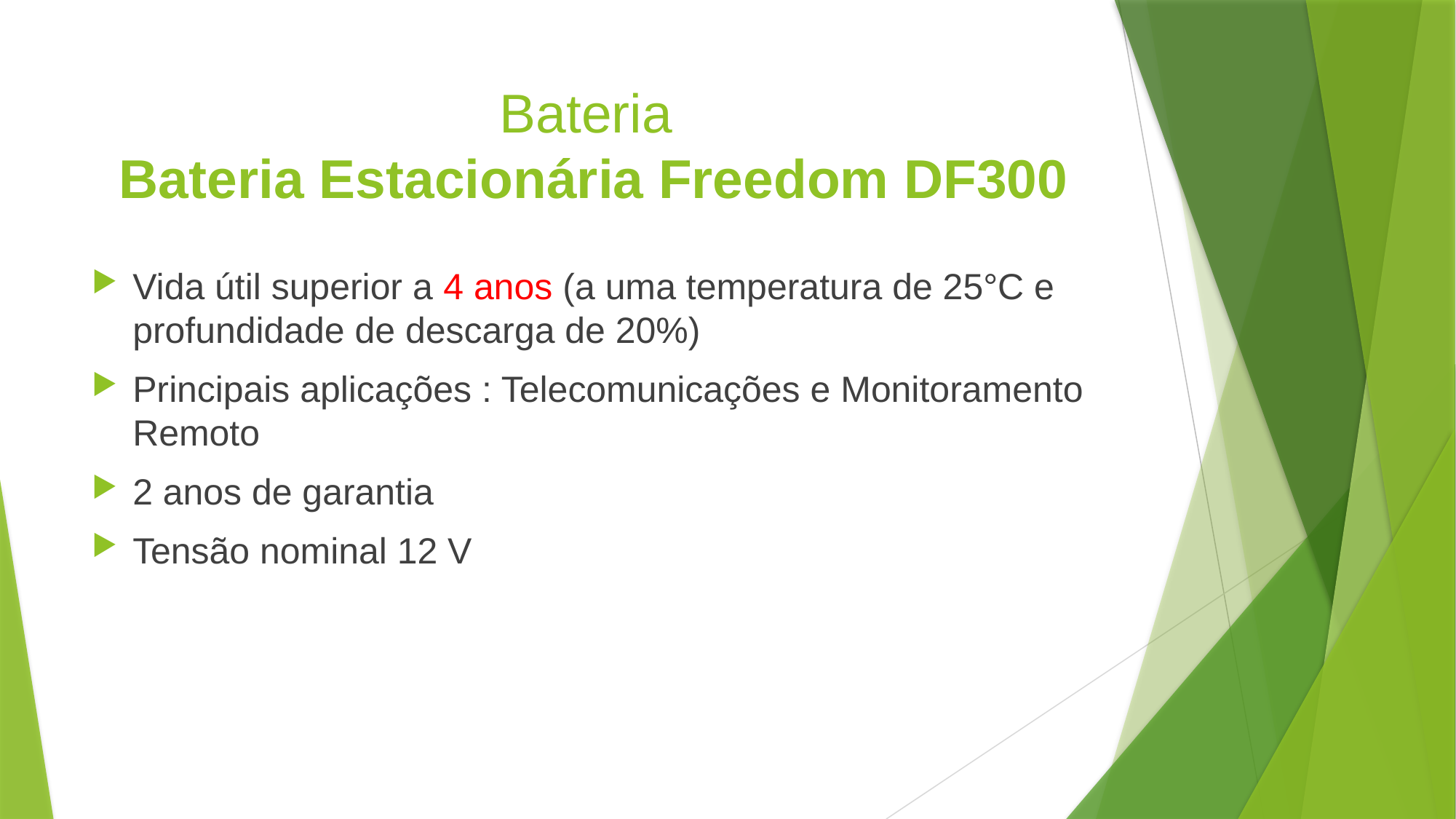

# Bateria Bateria Estacionária Freedom DF300
Vida útil superior a 4 anos (a uma temperatura de 25°C e profundidade de descarga de 20%)
Principais aplicações : Telecomunicações e Monitoramento Remoto
2 anos de garantia
Tensão nominal 12 V